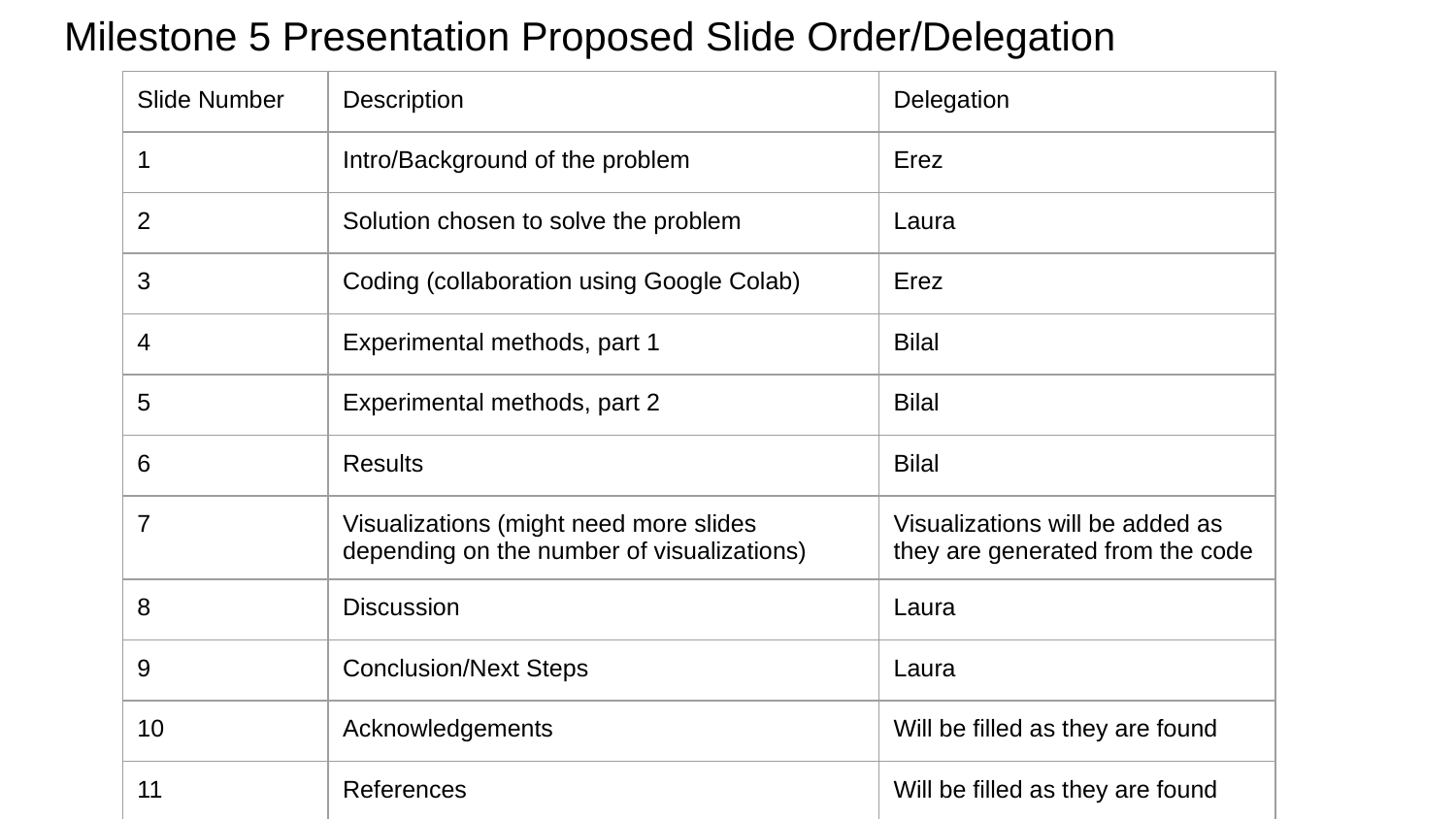

# Milestone 5 Presentation Proposed Slide Order/Delegation
| Slide Number | Description | Delegation |
| --- | --- | --- |
| 1 | Intro/Background of the problem | Erez |
| 2 | Solution chosen to solve the problem | Laura |
| 3 | Coding (collaboration using Google Colab) | Erez |
| 4 | Experimental methods, part 1 | Bilal |
| 5 | Experimental methods, part 2 | Bilal |
| 6 | Results | Bilal |
| 7 | Visualizations (might need more slides depending on the number of visualizations) | Visualizations will be added as they are generated from the code |
| 8 | Discussion | Laura |
| 9 | Conclusion/Next Steps | Laura |
| 10 | Acknowledgements | Will be filled as they are found |
| 11 | References | Will be filled as they are found |
Ignore this